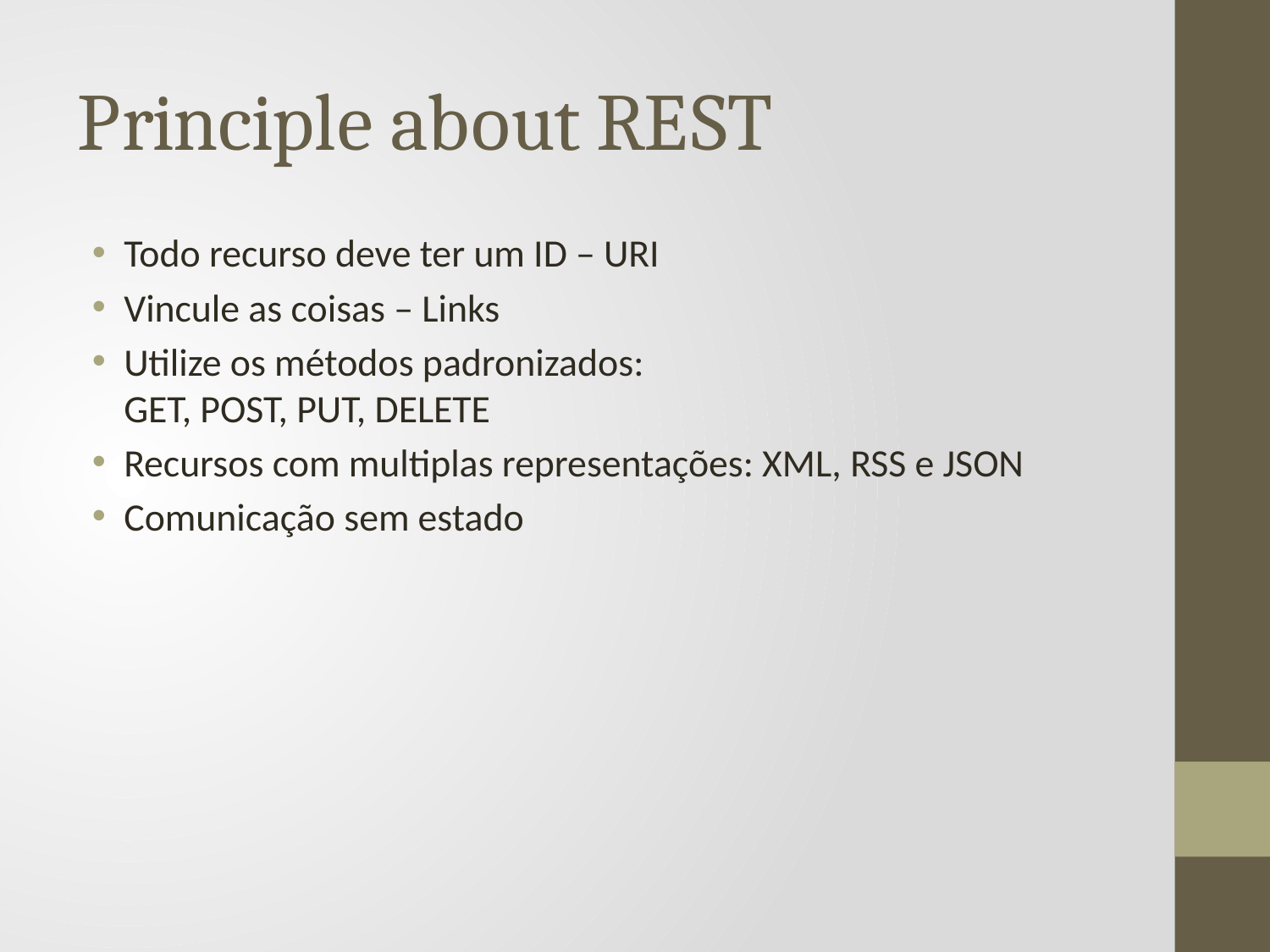

# Principle about REST
Todo recurso deve ter um ID – URI
Vincule as coisas – Links
Utilize os métodos padronizados:
GET, POST, PUT, DELETE
Recursos com multiplas representações: XML, RSS e JSON
Comunicação sem estado